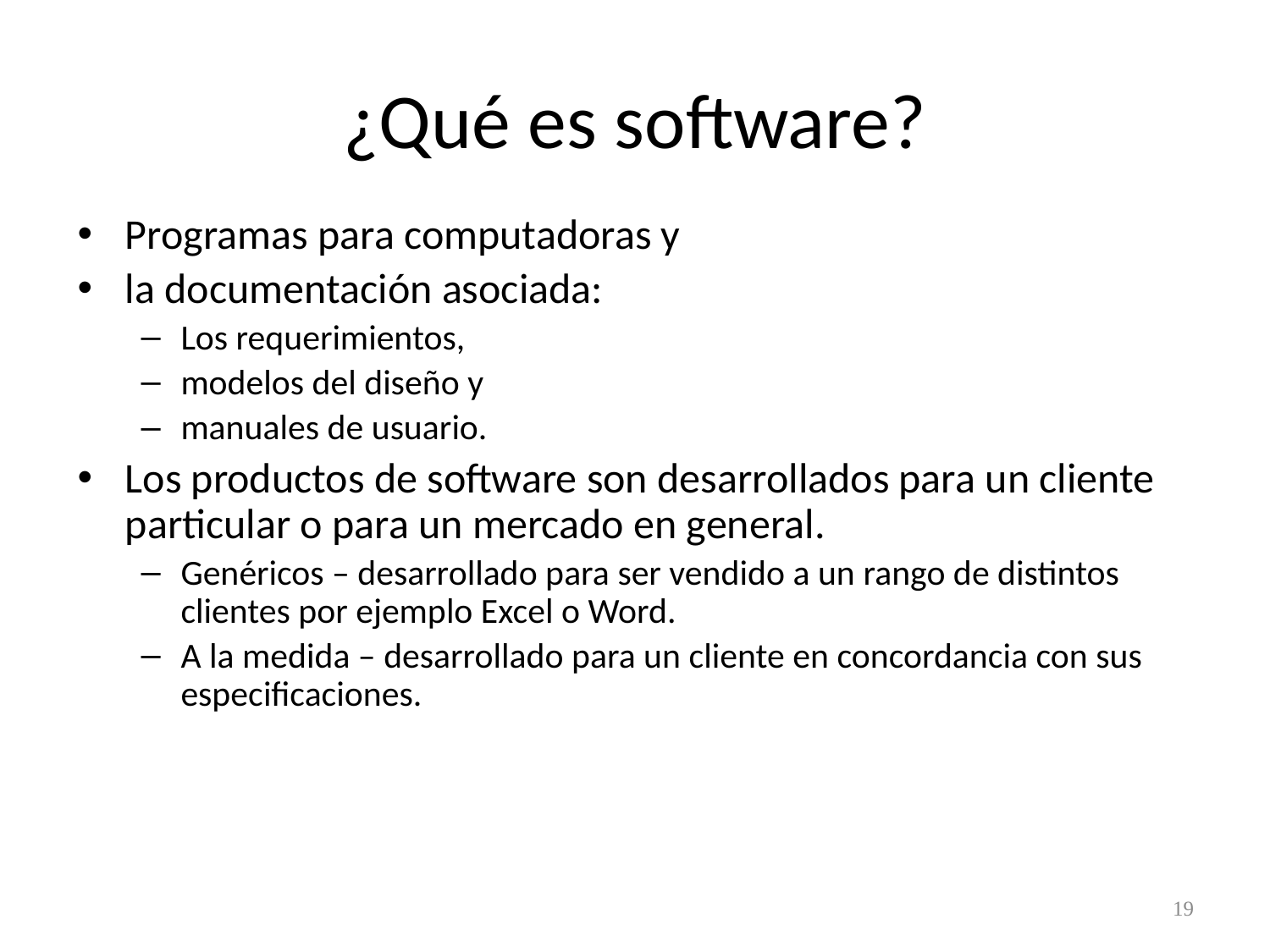

# ¿Qué es software?
Programas para computadoras y
la documentación asociada:
Los requerimientos,
modelos del diseño y
manuales de usuario.
Los productos de software son desarrollados para un cliente particular o para un mercado en general.
Genéricos – desarrollado para ser vendido a un rango de distintos clientes por ejemplo Excel o Word.
A la medida – desarrollado para un cliente en concordancia con sus especificaciones.
19